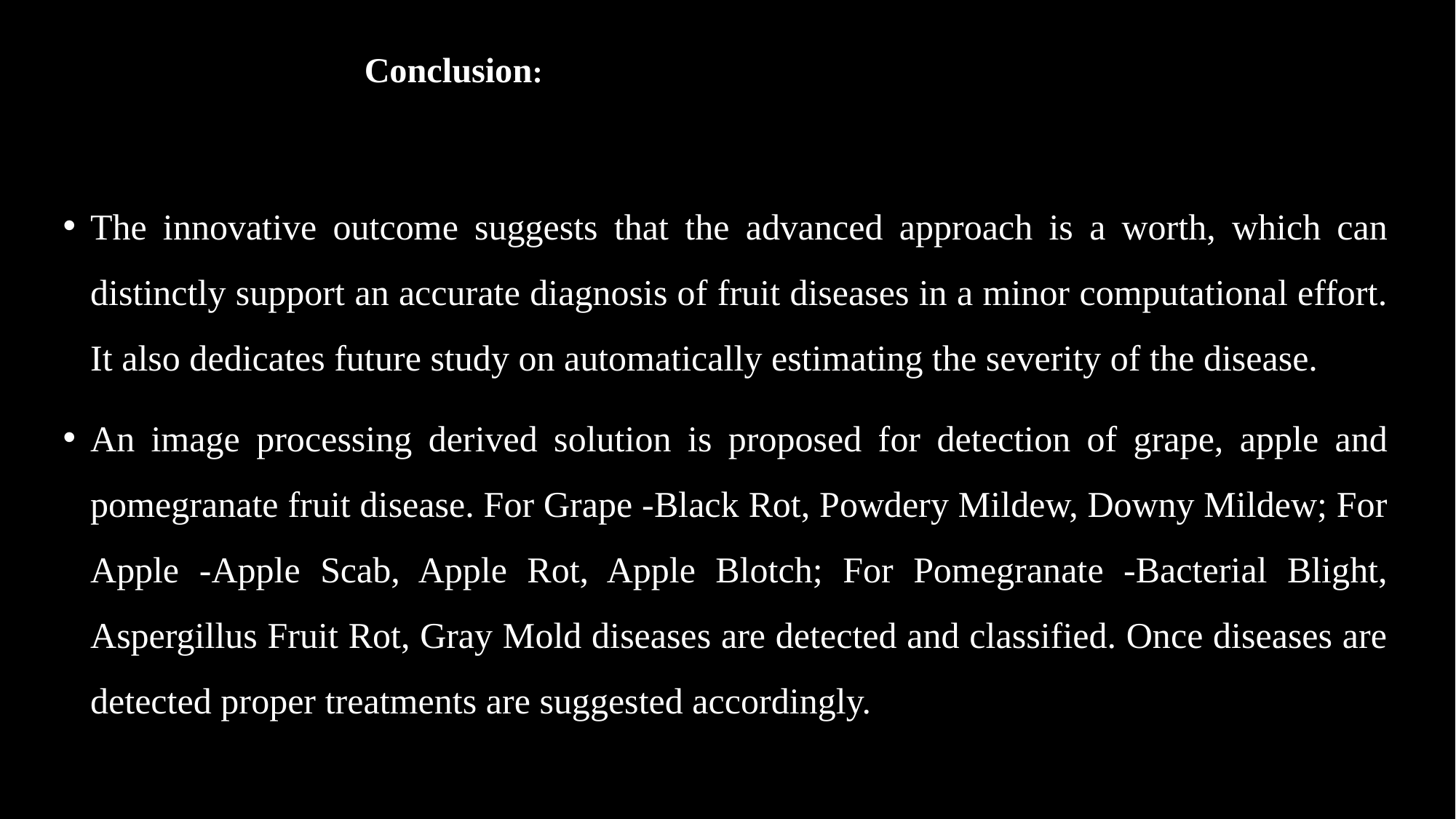

# Conclusion:
The innovative outcome suggests that the advanced approach is a worth, which can distinctly support an accurate diagnosis of fruit diseases in a minor computational effort. It also dedicates future study on automatically estimating the severity of the disease.
An image processing derived solution is proposed for detection of grape, apple and pomegranate fruit disease. For Grape -Black Rot, Powdery Mildew, Downy Mildew; For Apple -Apple Scab, Apple Rot, Apple Blotch; For Pomegranate -Bacterial Blight, Aspergillus Fruit Rot, Gray Mold diseases are detected and classified. Once diseases are detected proper treatments are suggested accordingly.